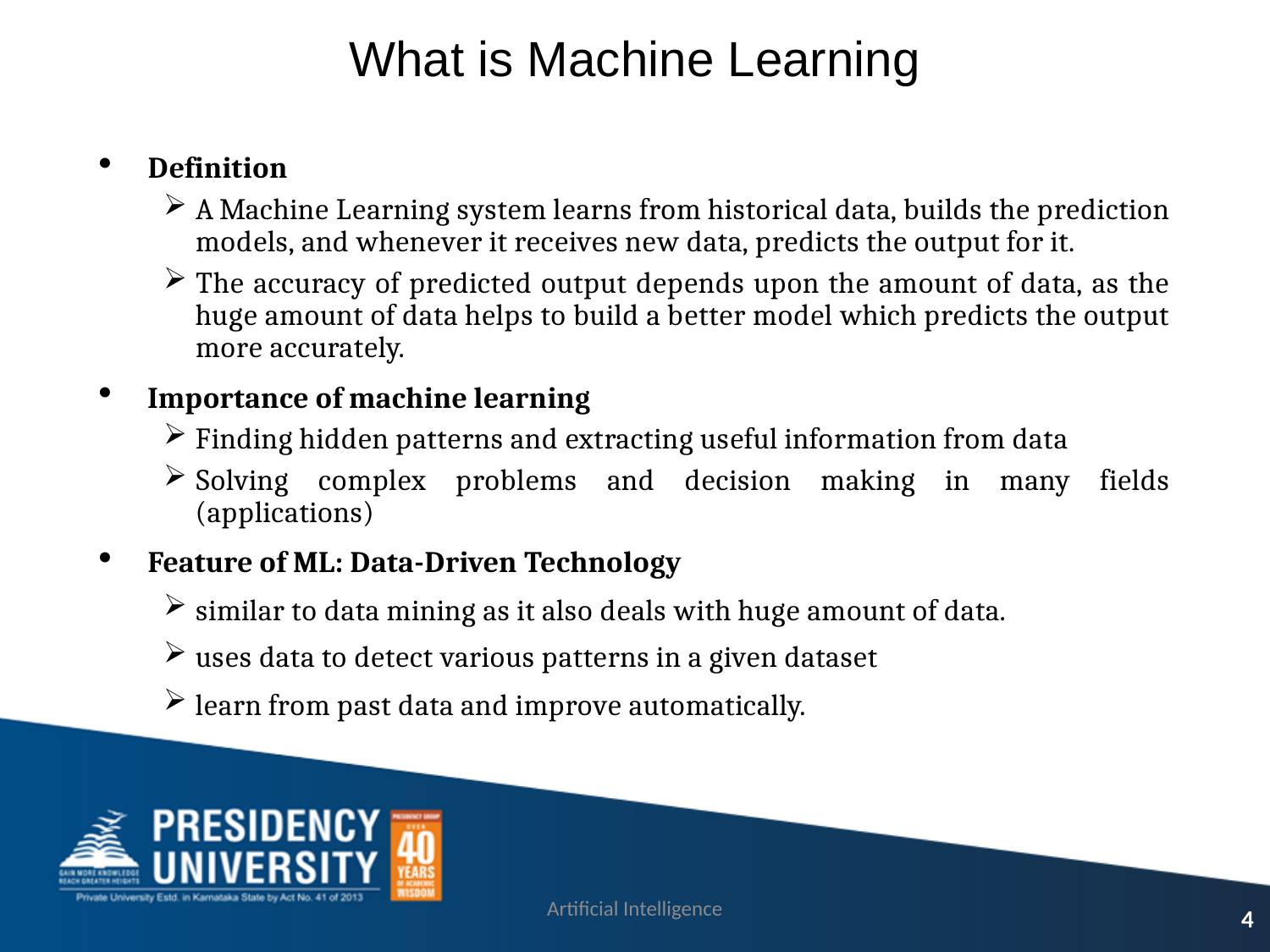

# What is Machine Learning
Definition
A Machine Learning system learns from historical data, builds the prediction models, and whenever it receives new data, predicts the output for it.
The accuracy of predicted output depends upon the amount of data, as the huge amount of data helps to build a better model which predicts the output more accurately.
Importance of machine learning
Finding hidden patterns and extracting useful information from data
Solving complex problems and decision making in many fields (applications)
Feature of ML: Data-Driven Technology
similar to data mining as it also deals with huge amount of data.
uses data to detect various patterns in a given dataset
learn from past data and improve automatically.

Artificial Intelligence
4